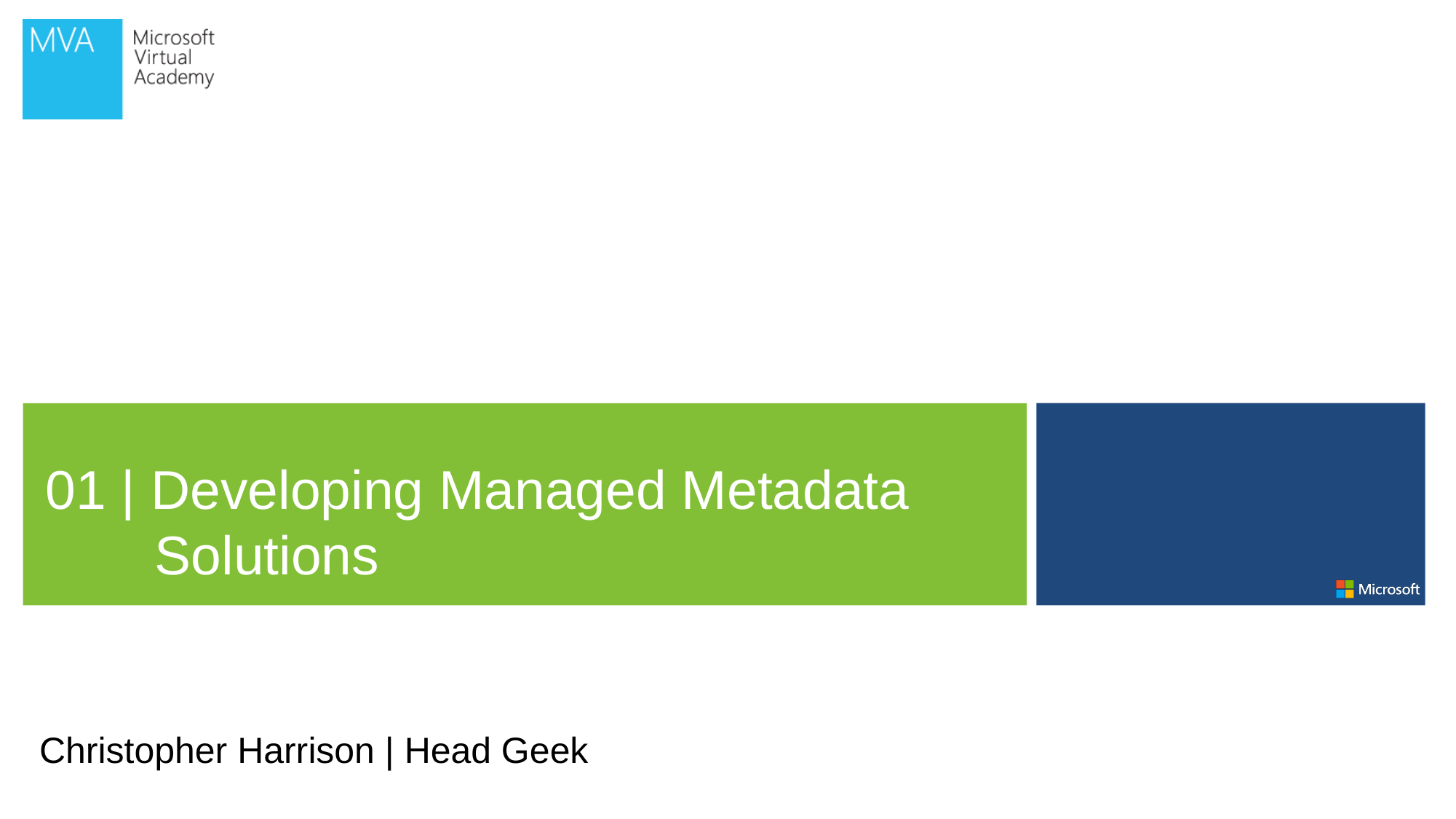

01 | Developing Managed Metadata Solutions
Christopher Harrison | Head Geek